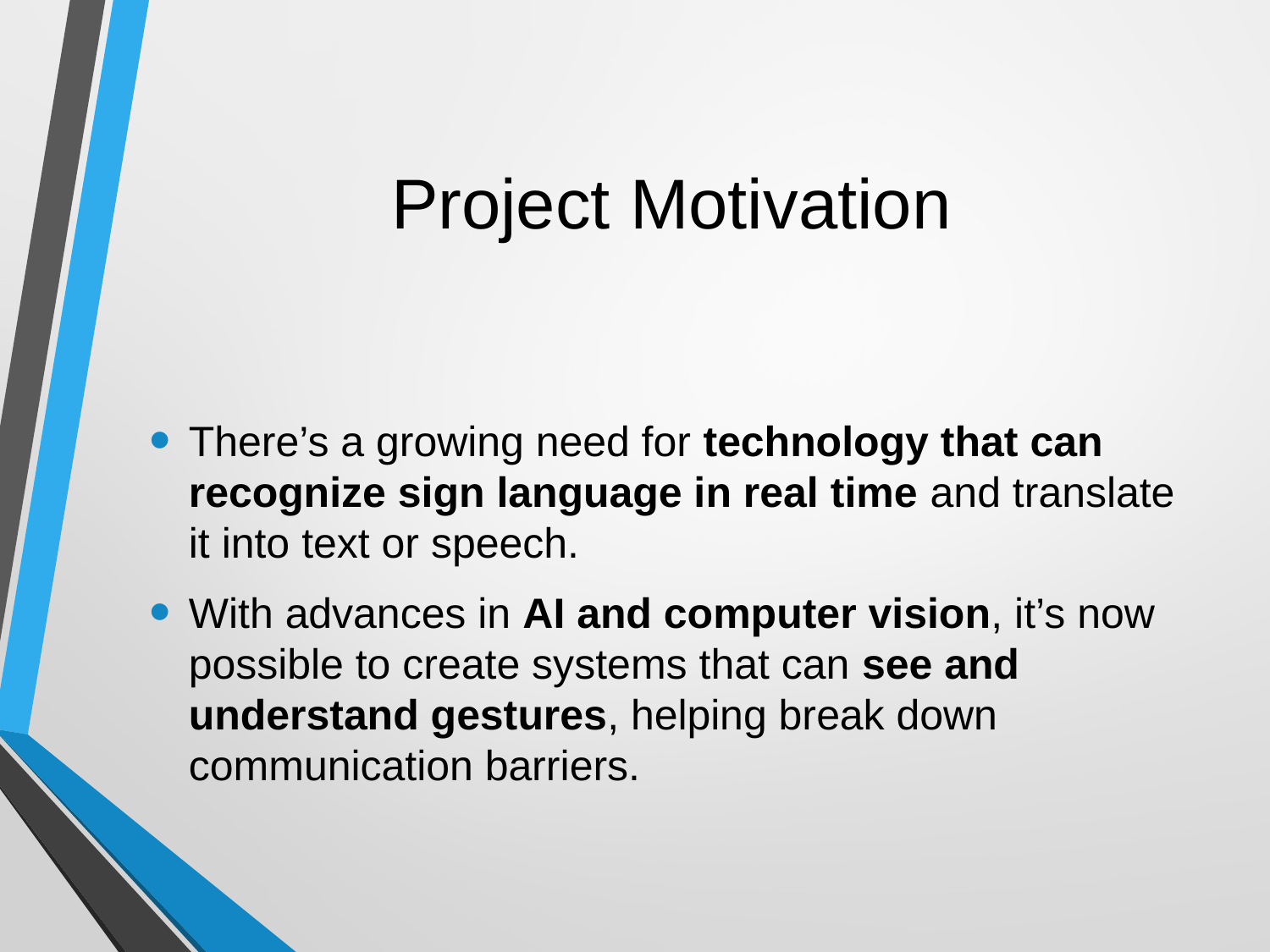

# Project Motivation
There’s a growing need for technology that can recognize sign language in real time and translate it into text or speech.
With advances in AI and computer vision, it’s now possible to create systems that can see and understand gestures, helping break down communication barriers.